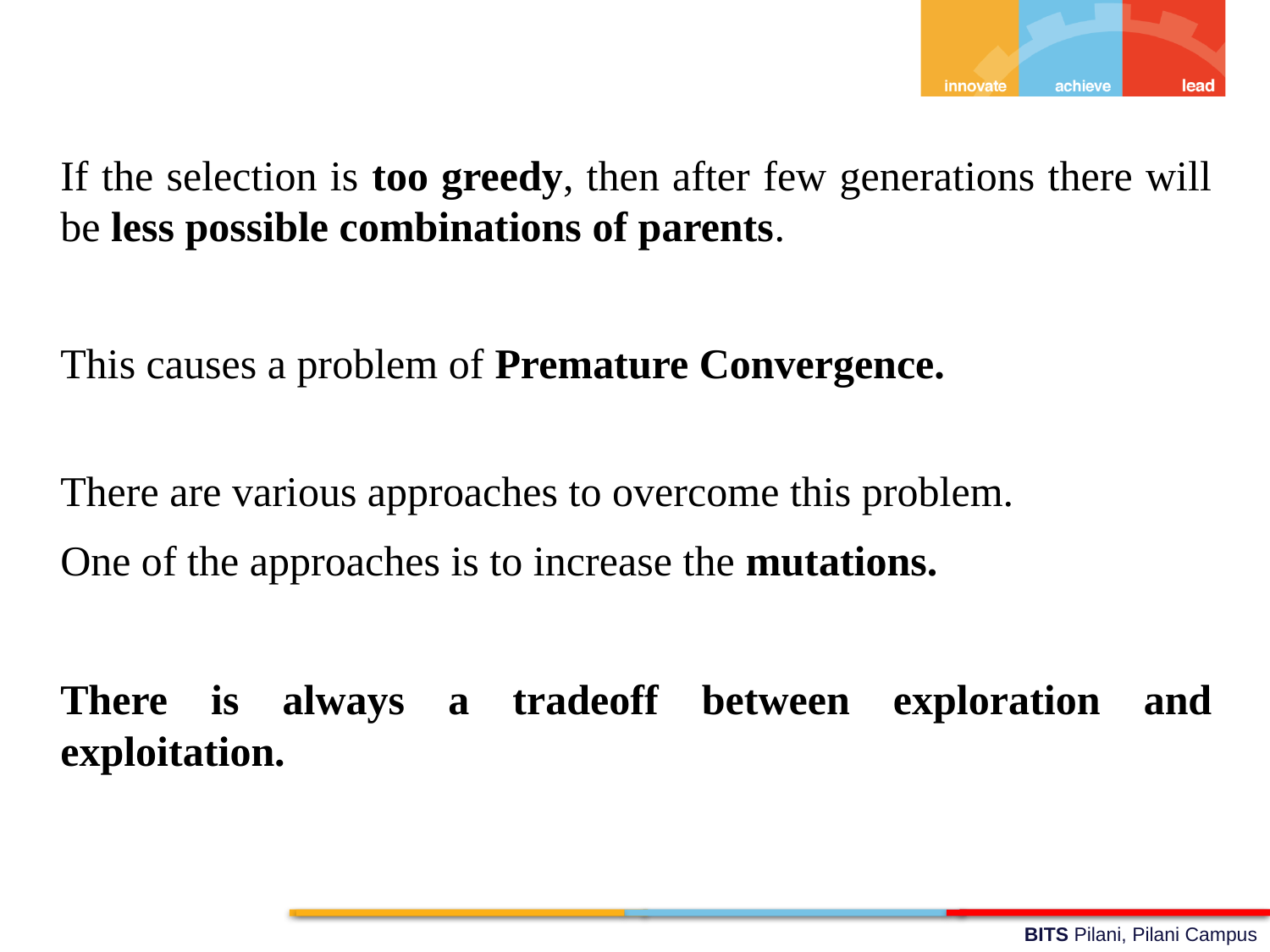

If the selection is too greedy, then after few generations there will be less possible combinations of parents.

	This causes a problem of Premature Convergence.

	There are various approaches to overcome this problem.
	One of the approaches is to increase the mutations.

	There is always a tradeoff between exploration and exploitation.